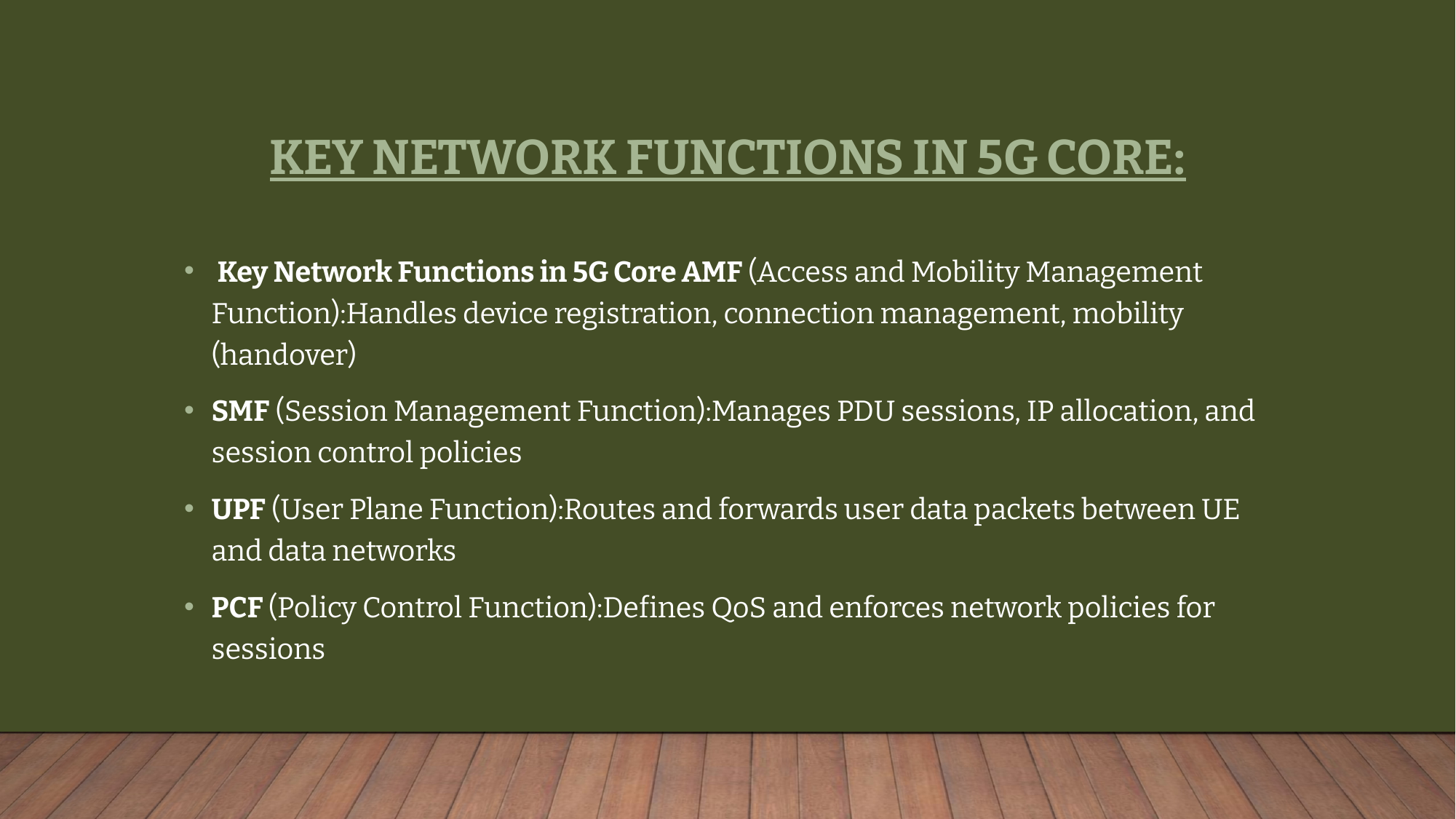

# Key Network Functions in 5G Core:
 Key Network Functions in 5G Core AMF (Access and Mobility Management Function):Handles device registration, connection management, mobility (handover)
SMF (Session Management Function):Manages PDU sessions, IP allocation, and session control policies
UPF (User Plane Function):Routes and forwards user data packets between UE and data networks
PCF (Policy Control Function):Defines QoS and enforces network policies for sessions